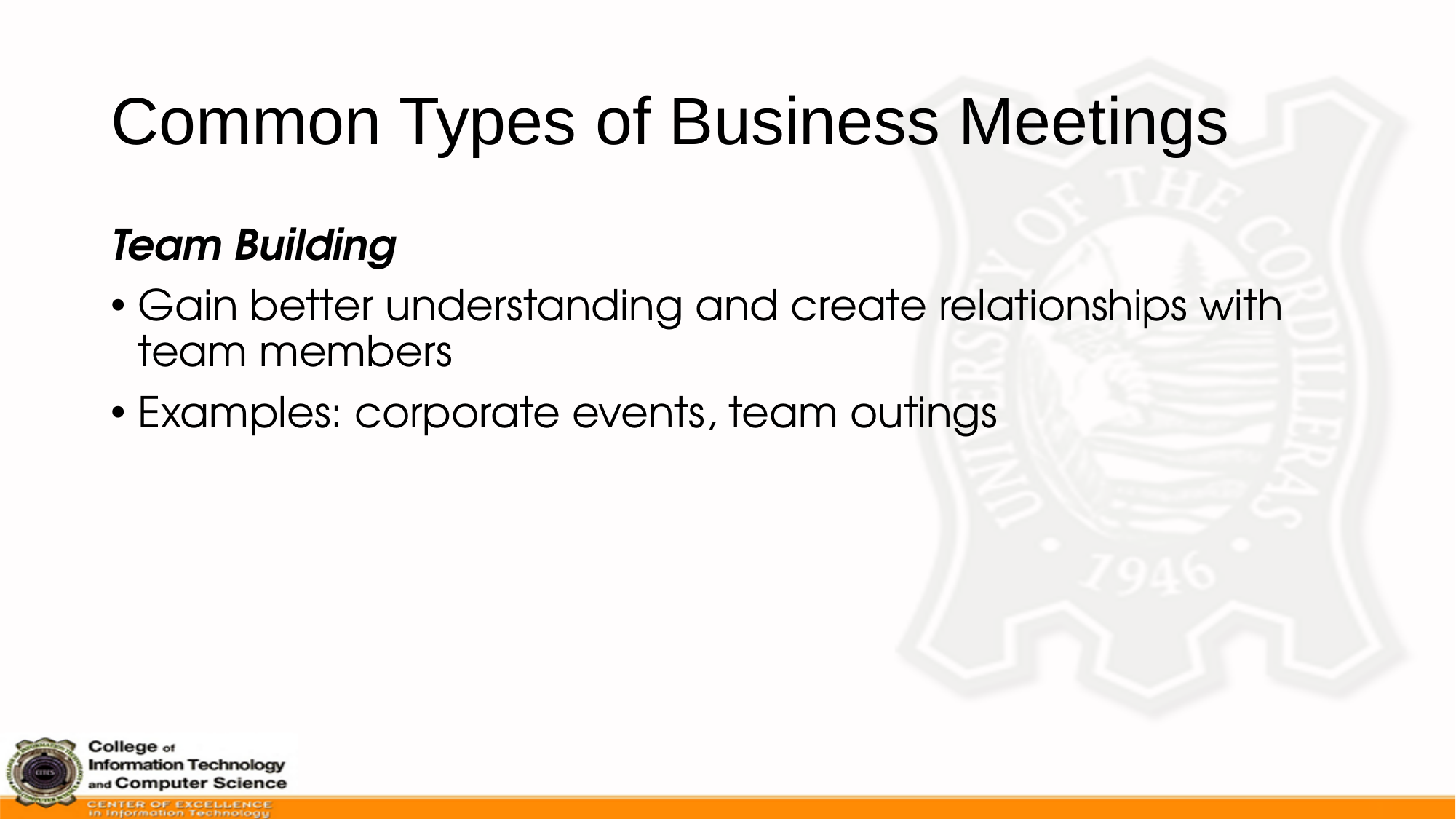

# Common Types of Business Meetings
Team Building
Gain better understanding and create relationships with team members
Examples: corporate events, team outings